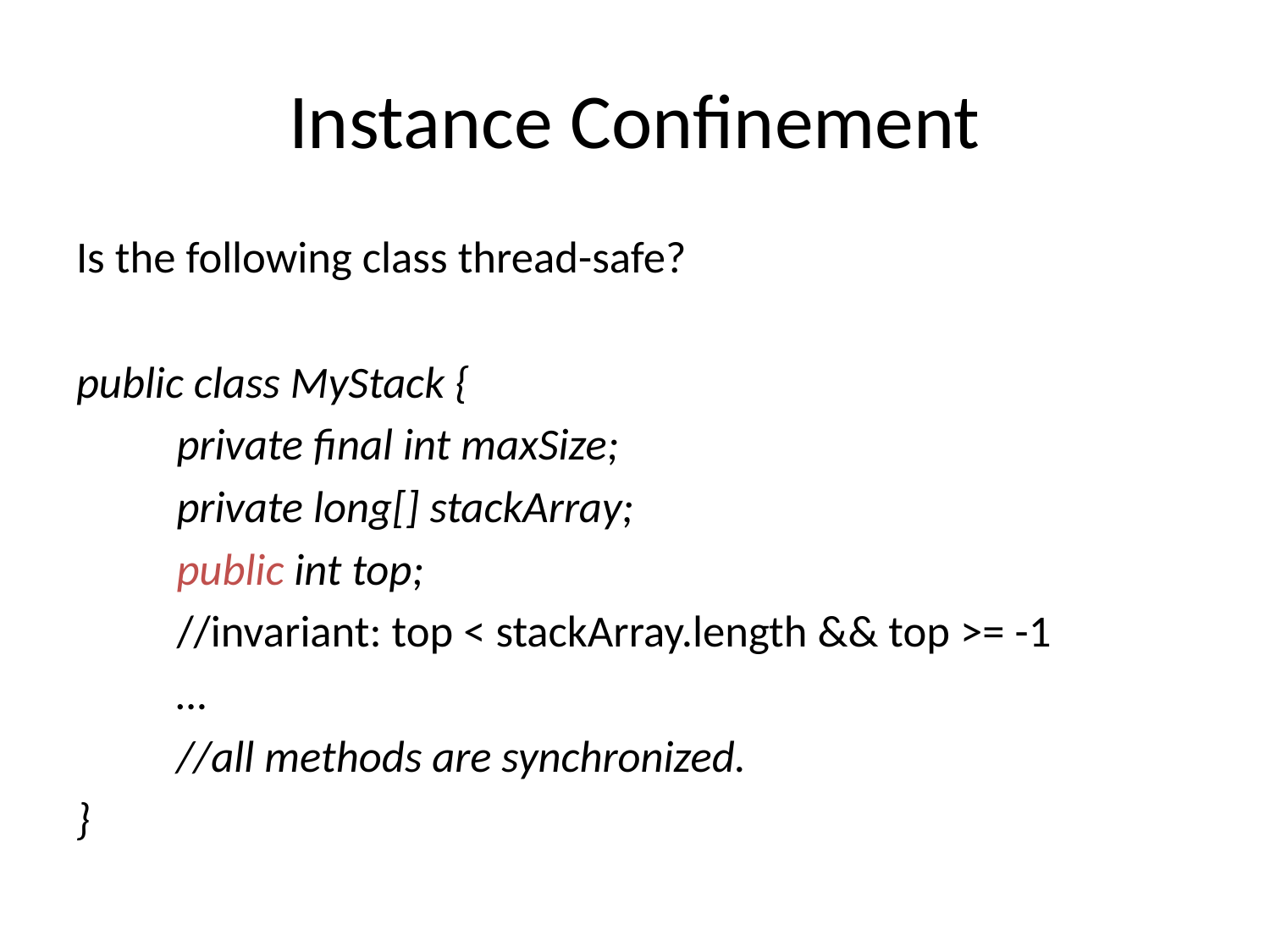

# Instance Confinement
Is the following class thread-safe?

public class MyStack {
	private final int maxSize;
	private long[] stackArray;
	public int top;
	//invariant: top < stackArray.length && top >= -1
	…
	//all methods are synchronized.
}